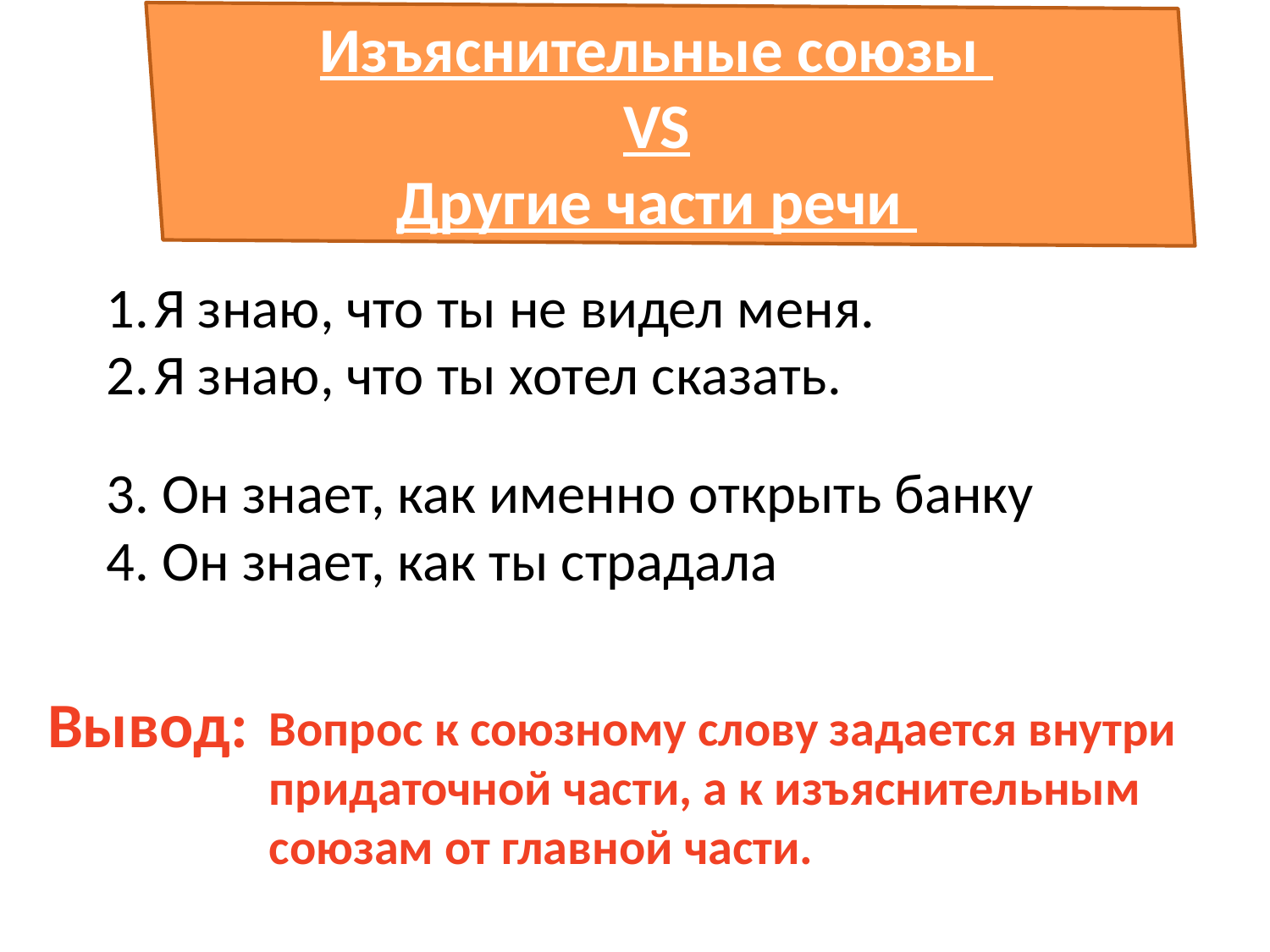

Изъяснительные союзы
VS
Другие части речи
Я знаю, что ты не видел меня.
Я знаю, что ты хотел сказать.
3. Он знает, как именно открыть банку
4. Он знает, как ты страдала
Вывод:
Вопрос к союзному слову задается внутри придаточной части, а к изъяснительным союзам от главной части.